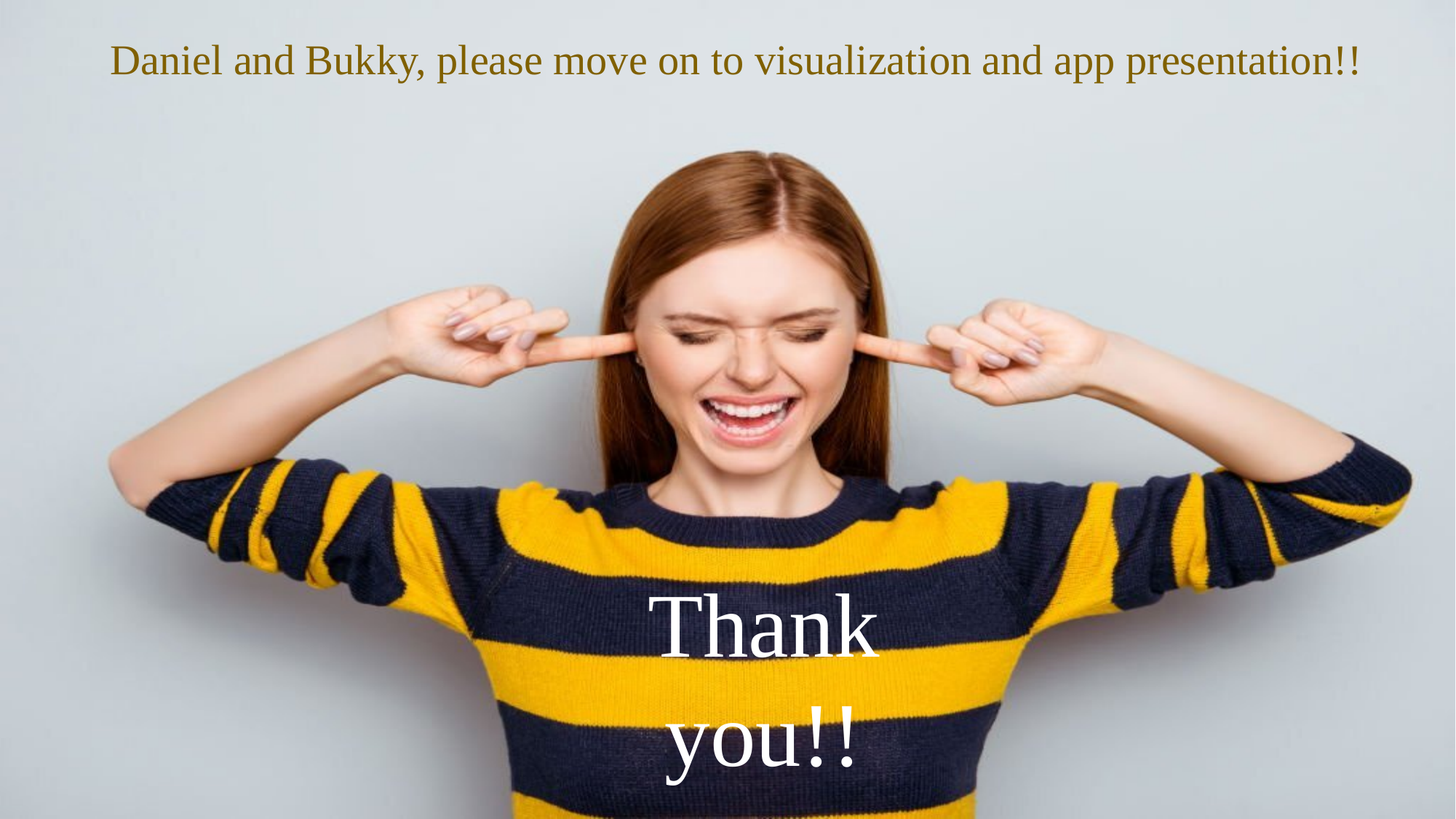

Daniel and Bukky, please move on to visualization and app presentation!!
Thank you!!